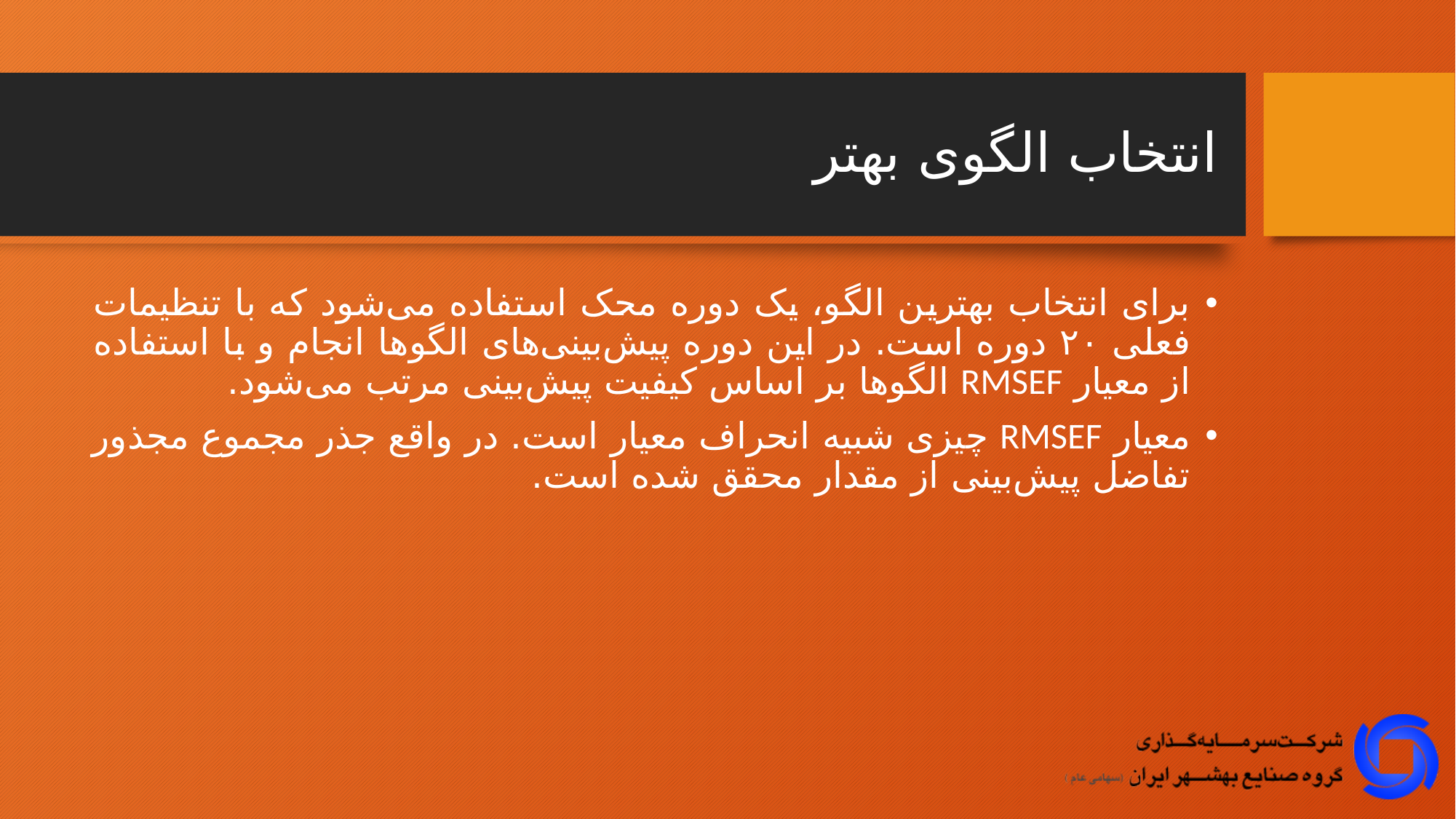

# انتخاب الگوی بهتر
برای انتخاب بهترین الگو، یک دوره محک استفاده می‌شود که با تنظیمات فعلی ۲۰ دوره است. در این دوره پیش‌بینی‌های الگوها انجام و با استفاده از معیار RMSEF الگوها بر اساس کیفیت پیش‌بینی مرتب می‌شود.
معیار RMSEF چیزی شبیه انحراف معیار است. در واقع جذر مجموع مجذور تفاضل پیش‌بینی از مقدار محقق شده است.